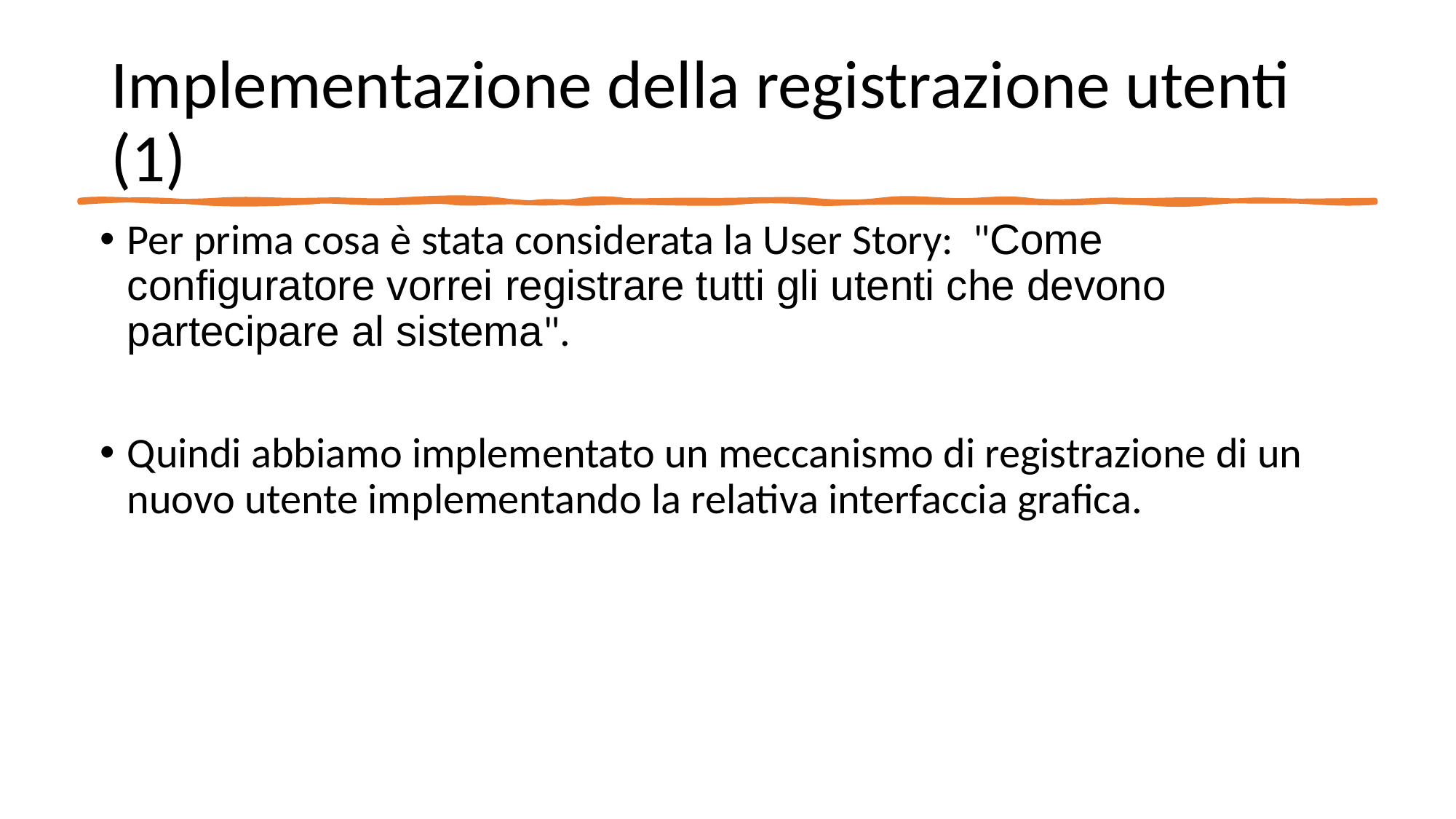

# Implementazione della registrazione utenti (1)

Per prima cosa è stata considerata la User Story:  "Come configuratore vorrei registrare tutti gli utenti che devono partecipare al sistema".

Quindi abbiamo implementato un meccanismo di registrazione di un nuovo utente implementando la relativa interfaccia grafica.